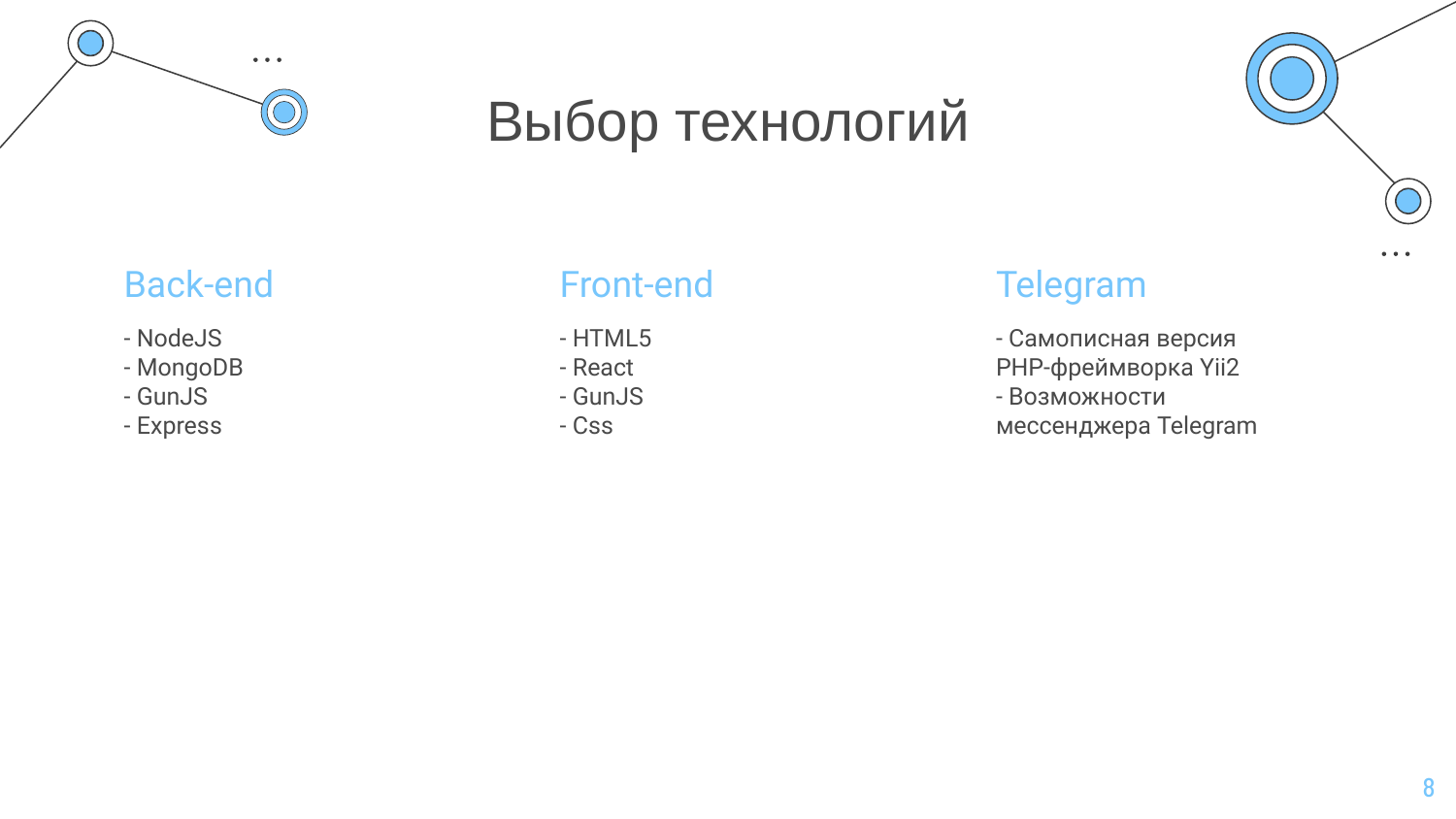

# Выбор технологий
Back-end
Front-end
Telegram
- Самописная версия PHP-фреймворка Yii2
- Возможности мессенджера Telegram

- NodeJS
- MongoDB
- GunJS
- Express
- HTML5
- React
- GunJS
- Css

8